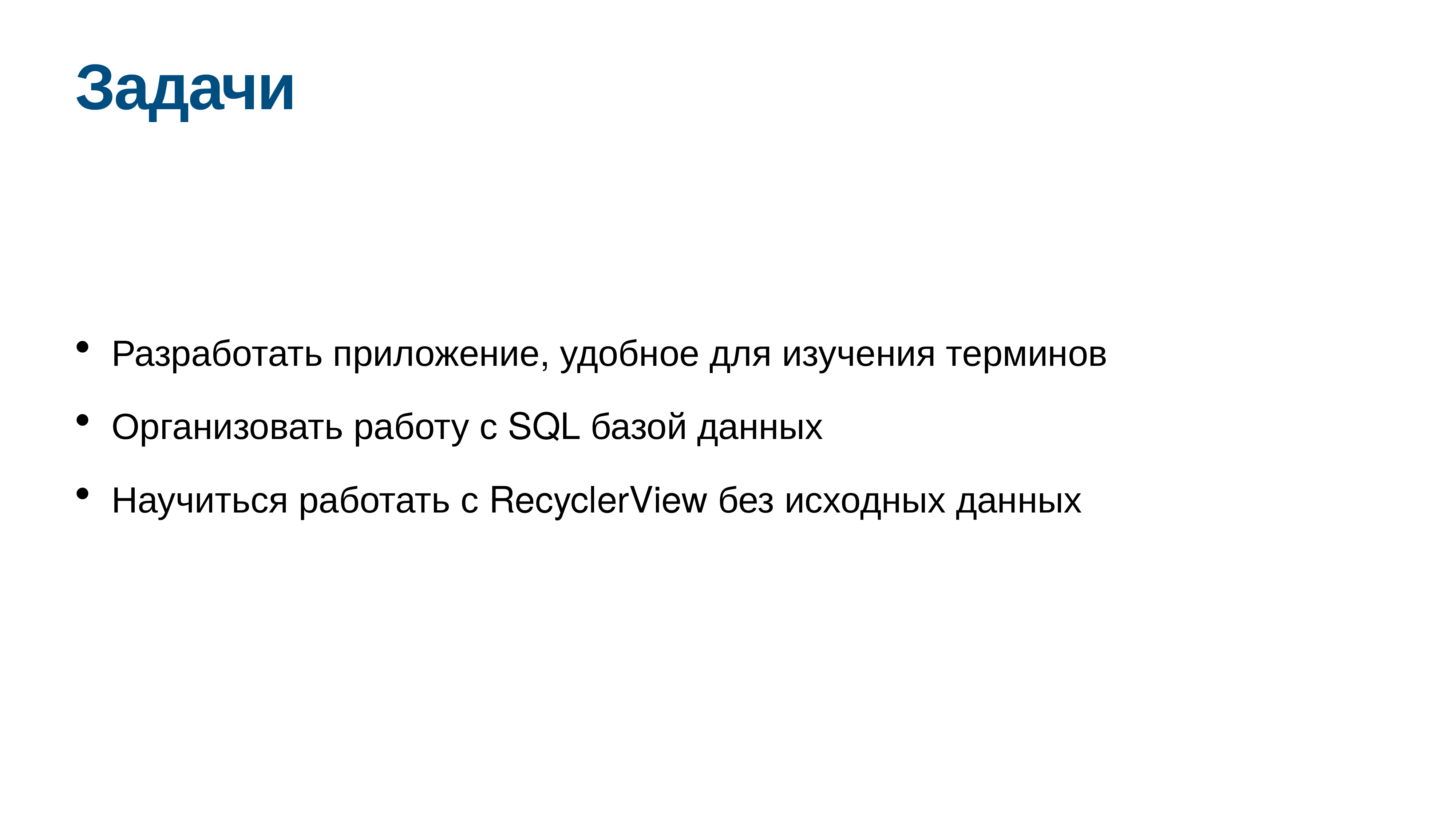

# Задачи

Разработать приложение, удобное для изучения терминов
Организовать работу с SQL базой данных
Научиться работать с RecyclerView без исходных данных